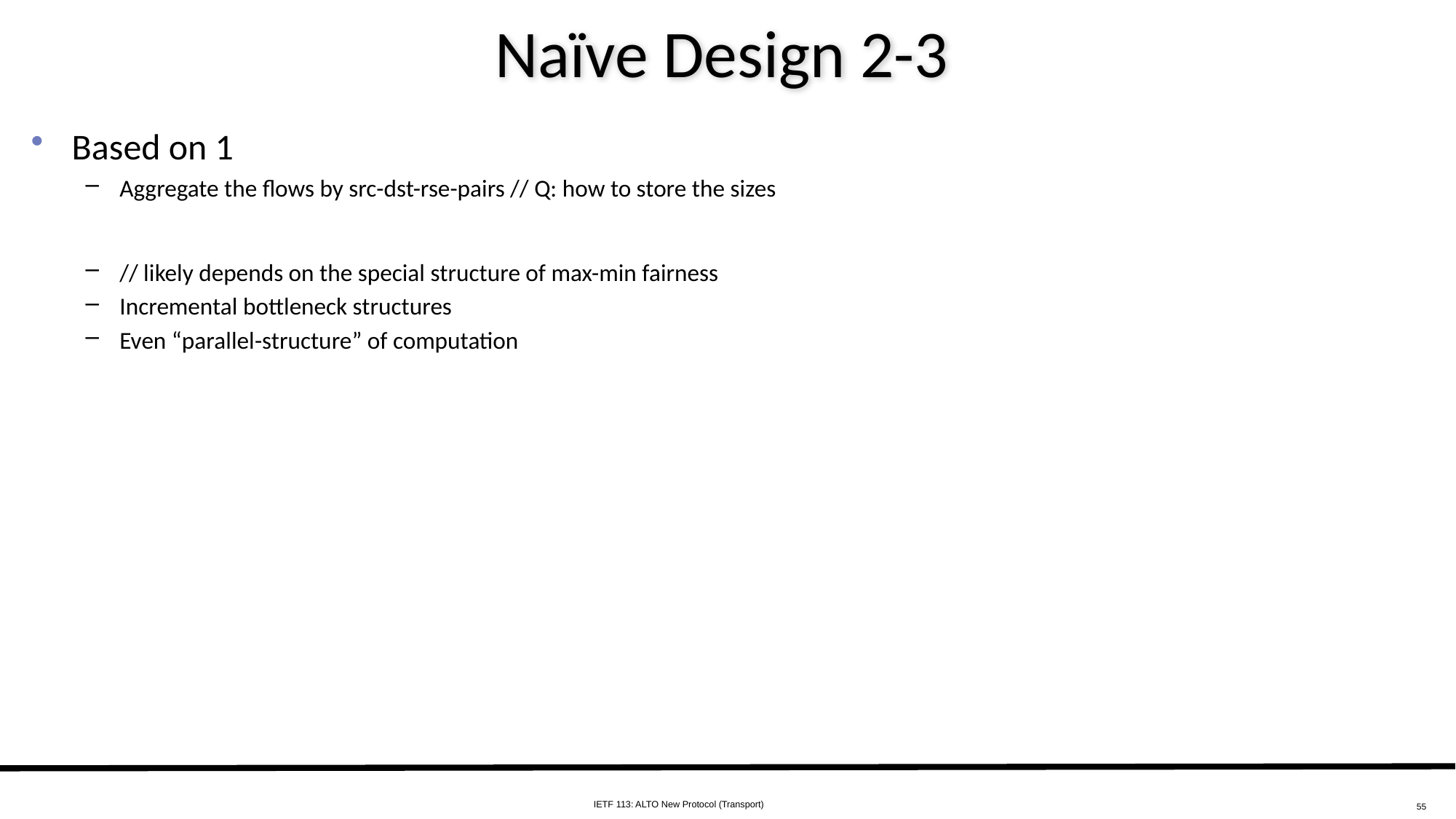

# Naïve Design 2-3
Based on 1
Aggregate the flows by src-dst-rse-pairs // Q: how to store the sizes

// likely depends on the special structure of max-min fairness
Incremental bottleneck structures
Even “parallel-structure” of computation